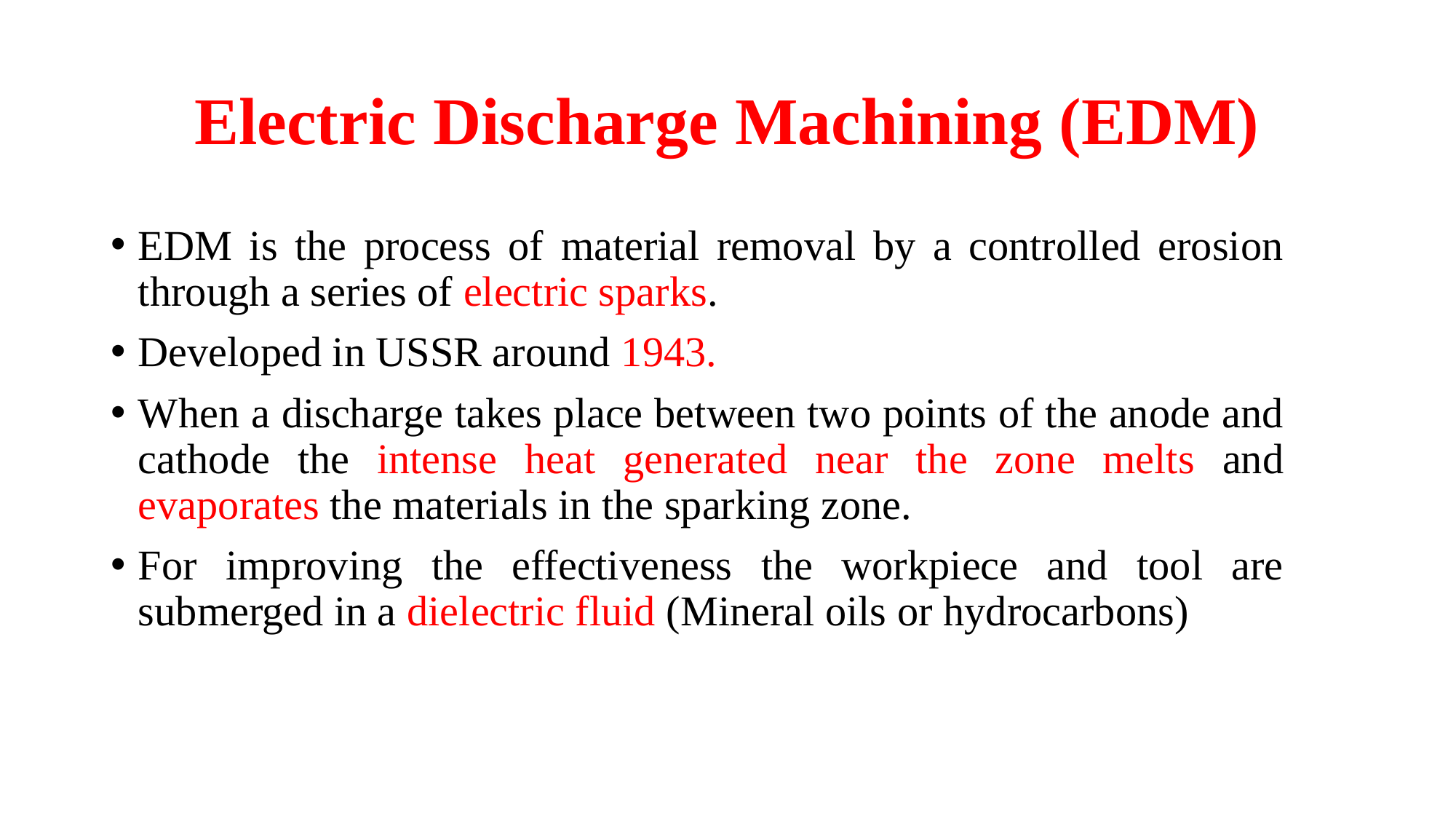

# Electric Discharge Machining (EDM)
EDM is the process of material removal by a controlled erosion through a series of electric sparks.
Developed in USSR around 1943.
When a discharge takes place between two points of the anode and cathode the intense heat generated near the zone melts and evaporates the materials in the sparking zone.
For improving the effectiveness the workpiece and tool are submerged in a dielectric fluid (Mineral oils or hydrocarbons)